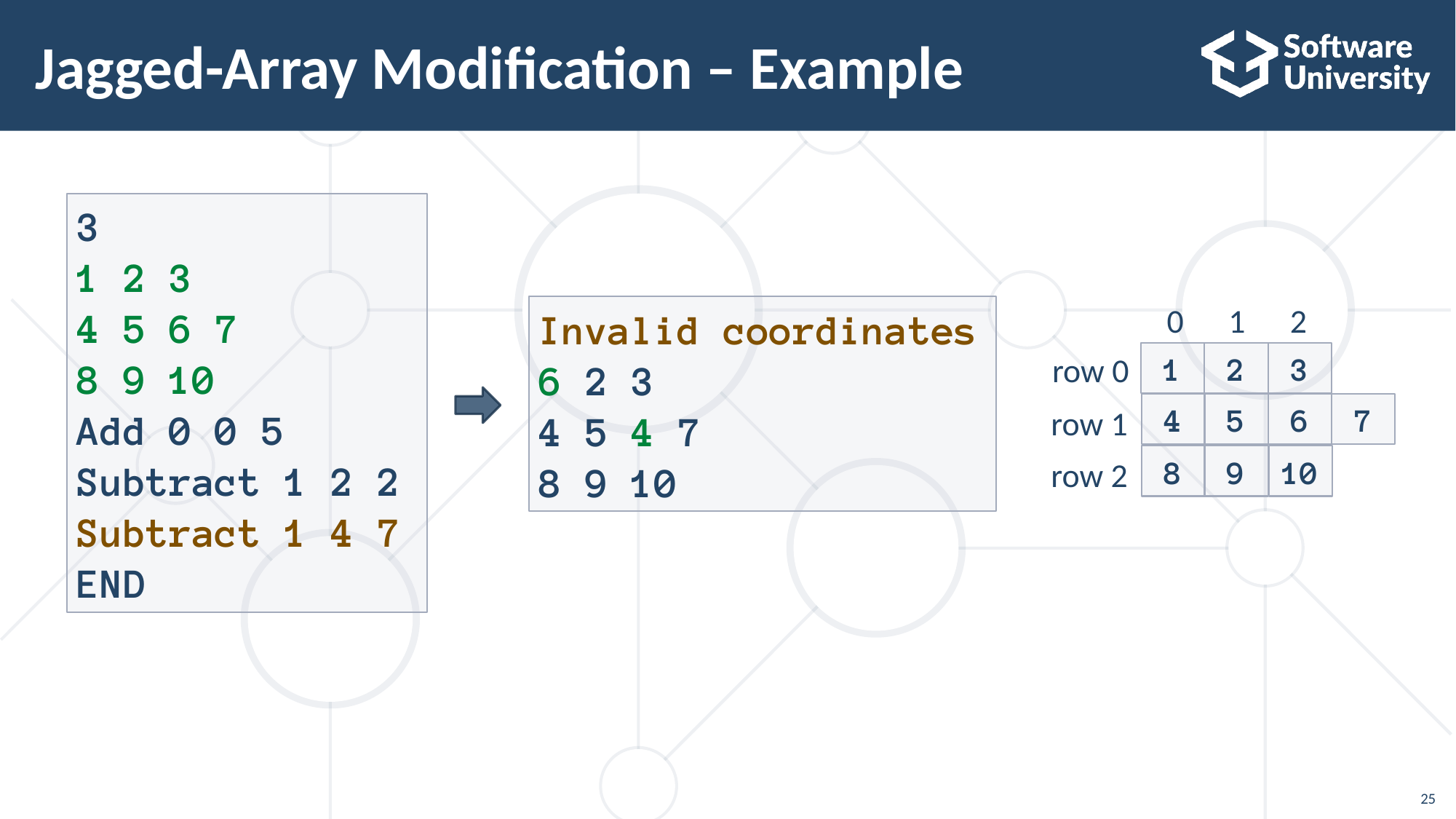

# Jagged-Array Modification – Example
3
1 2 3
4 5 6 7
8 9 10
Add 0 0 5
Subtract 1 2 2
Subtract 1 4 7
END
0      1      2
row 0
1
2
3
row 1
4
5
6
7
row 2
8
9
10
Invalid coordinates
6 2 3
4 5 4 7
8 9 10

25